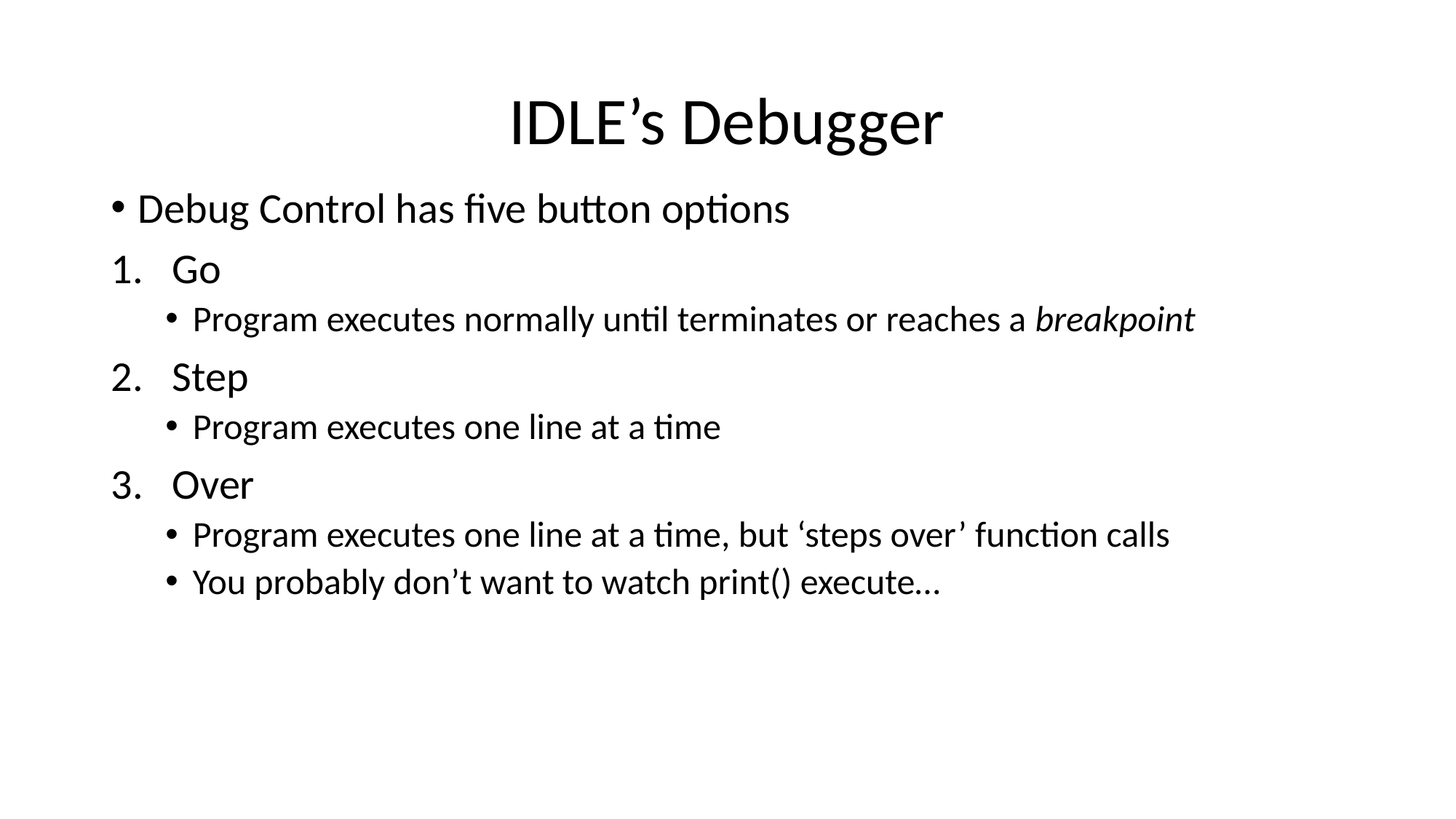

# IDLE’s Debugger
Debug Control has five button options
Go
Program executes normally until terminates or reaches a breakpoint
Step
Program executes one line at a time
Over
Program executes one line at a time, but ‘steps over’ function calls
You probably don’t want to watch print() execute…